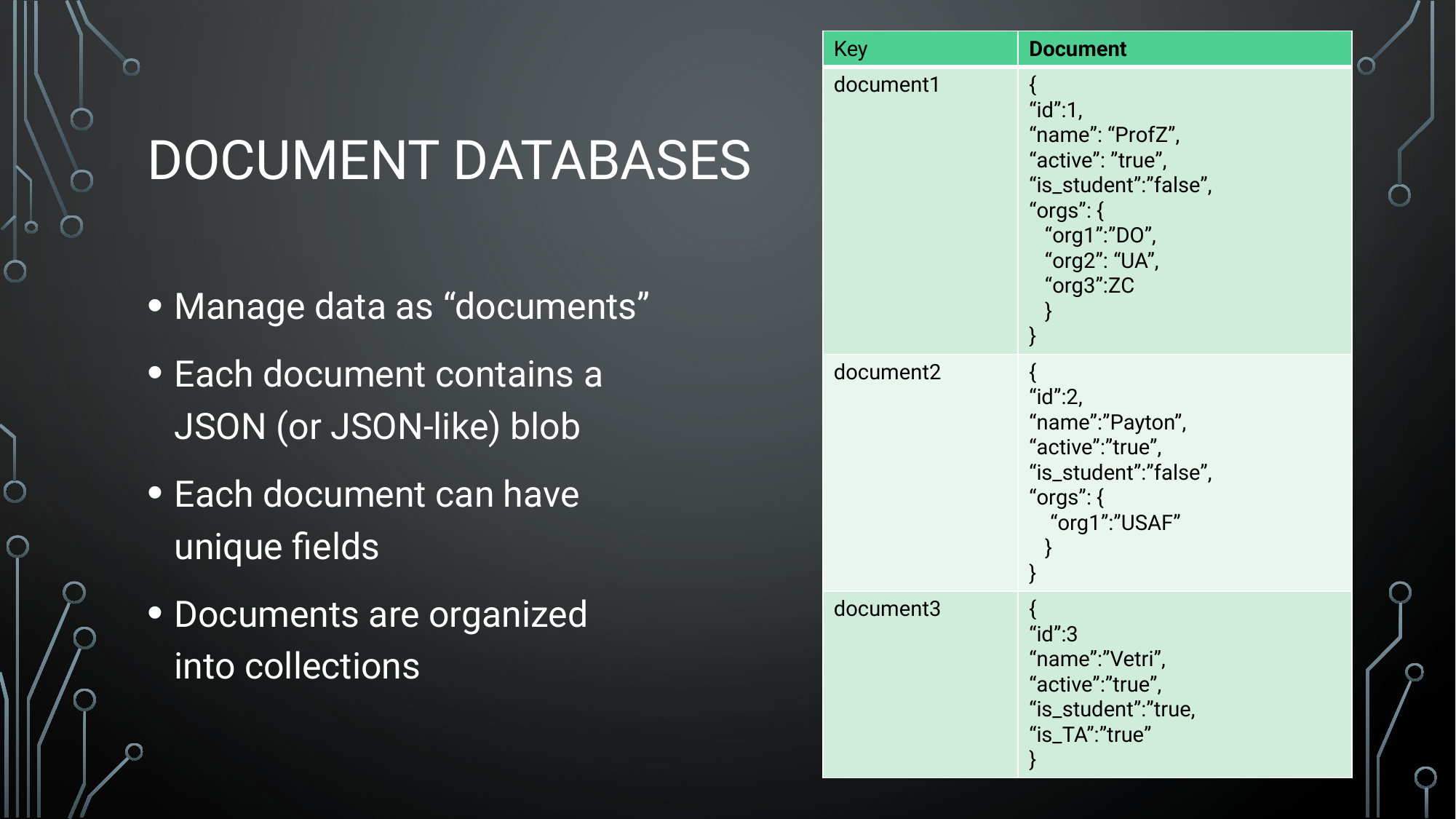

| Key | Document |
| --- | --- |
| document1 | { “id”:1, “name”: “ProfZ”, “active”: ”true”, “is\_student”:”false”, “orgs”: { “org1”:”DO”, “org2”: “UA”, “org3”:ZC } } |
| document2 | { “id”:2, “name”:”Payton”, “active”:”true”, “is\_student”:”false”, “orgs”: { “org1”:”USAF” } } |
| document3 | { “id”:3 “name”:”Vetri”, “active”:”true”, “is\_student”:”true, “is\_TA”:”true” } |
# Document Databases
Manage data as “documents”
Each document contains a JSON (or JSON-like) blob
Each document can have unique fields
Documents are organized into collections